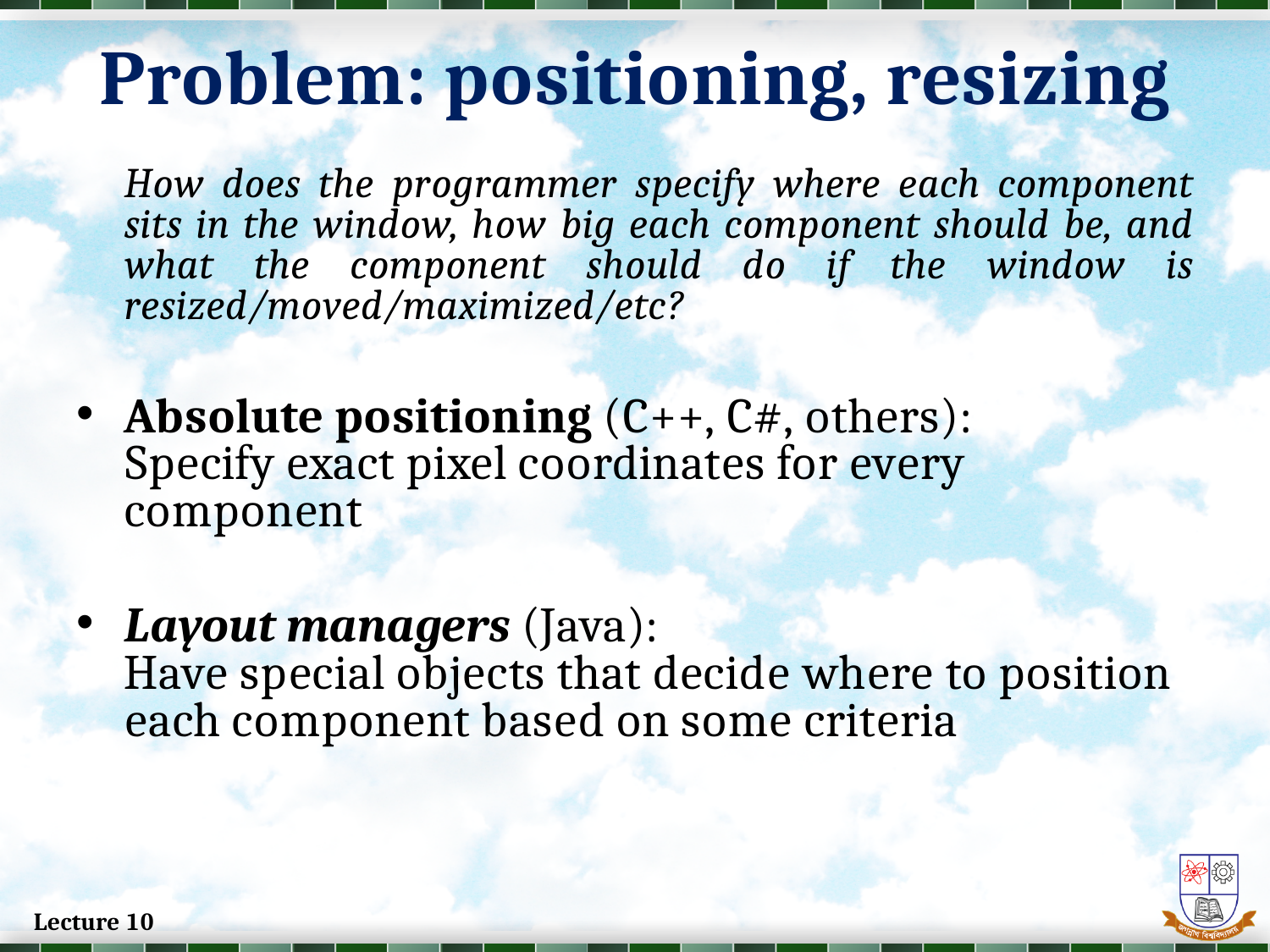

# Problem: positioning, resizing
	How does the programmer specify where each component sits in the window, how big each component should be, and what the component should do if the window is resized/moved/maximized/etc?

Absolute positioning (C++, C#, others):
Specify exact pixel coordinates for every component

Layout managers (Java):
Have special objects that decide where to position each component based on some criteria